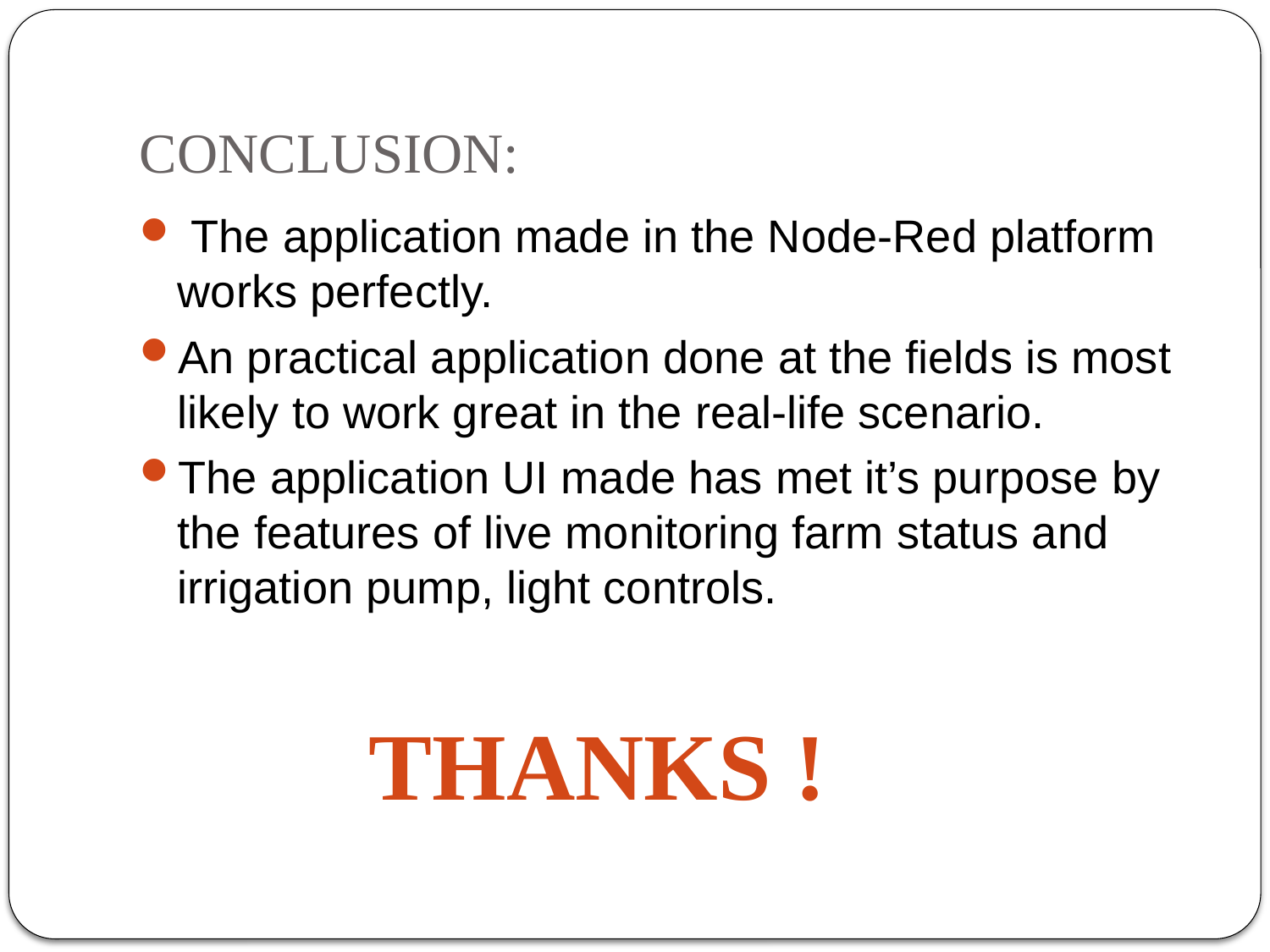

# CONCLUSION:
 The application made in the Node-Red platform works perfectly.
An practical application done at the fields is most likely to work great in the real-life scenario.
The application UI made has met it’s purpose by the features of live monitoring farm status and irrigation pump, light controls.
Thanks !